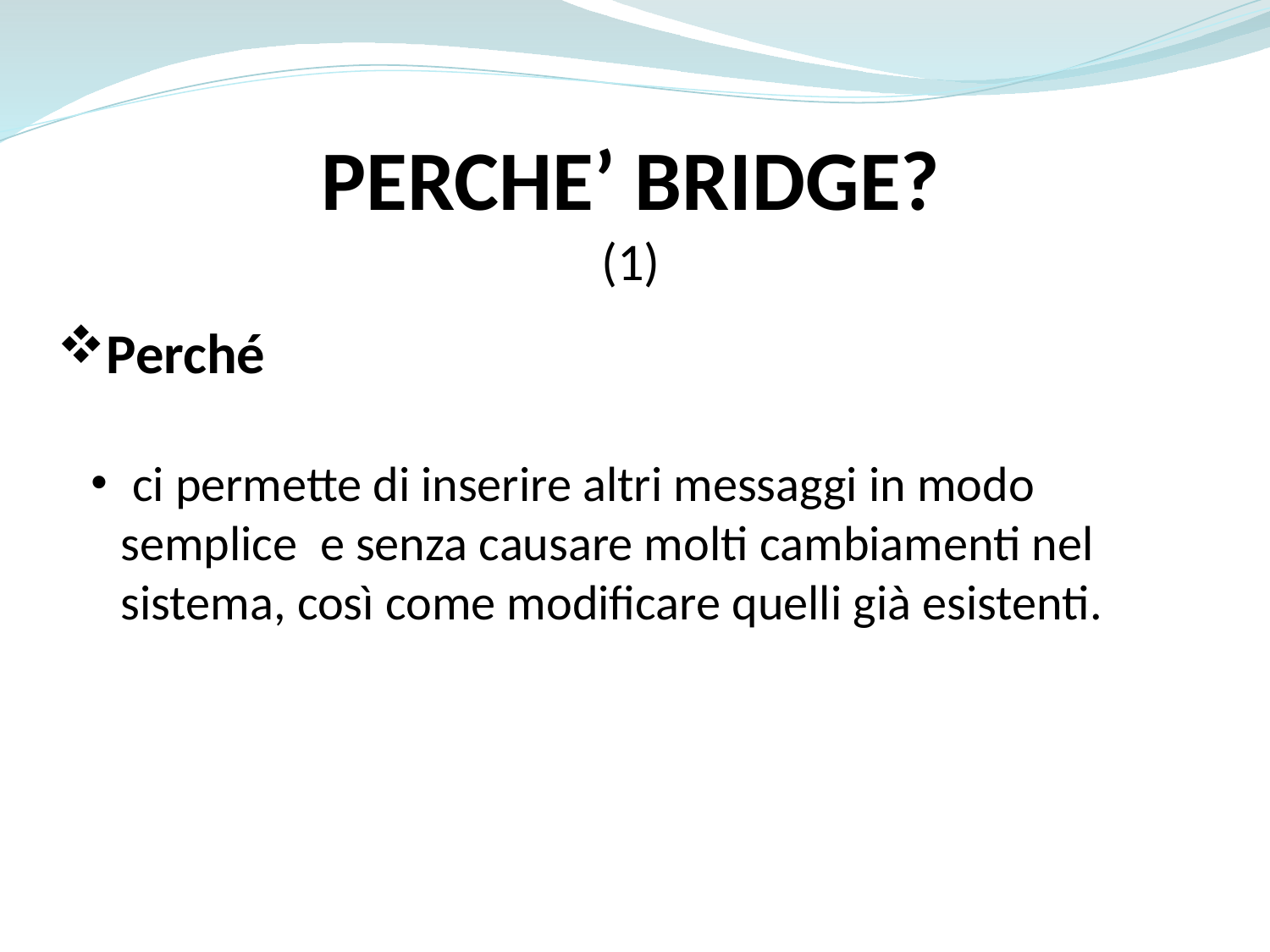

PERCHE’ BRIDGE?
(1)

Perché

 ci permette di inserire altri messaggi in modo semplice  e senza causare molti cambiamenti nel sistema, così come modificare quelli già esistenti.